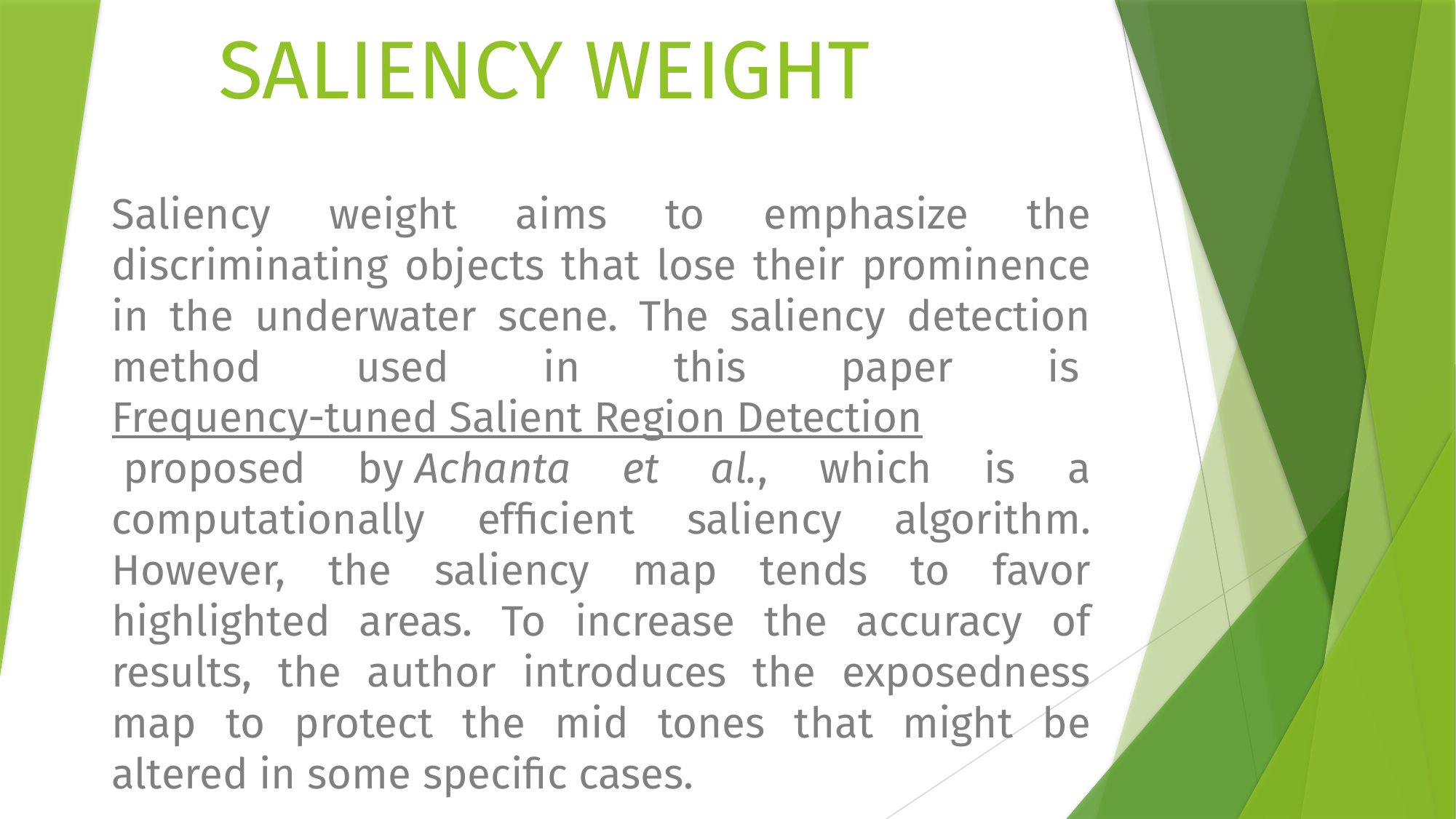

# SALIENCY WEIGHT
Saliency weight aims to emphasize the discriminating objects that lose their prominence in the underwater scene. The saliency detection method used in this paper is Frequency-tuned Salient Region Detection proposed by Achanta et al., which is a computationally efficient saliency algorithm. However, the saliency map tends to favor highlighted areas. To increase the accuracy of results, the author introduces the exposedness map to protect the mid tones that might be altered in some specific cases.